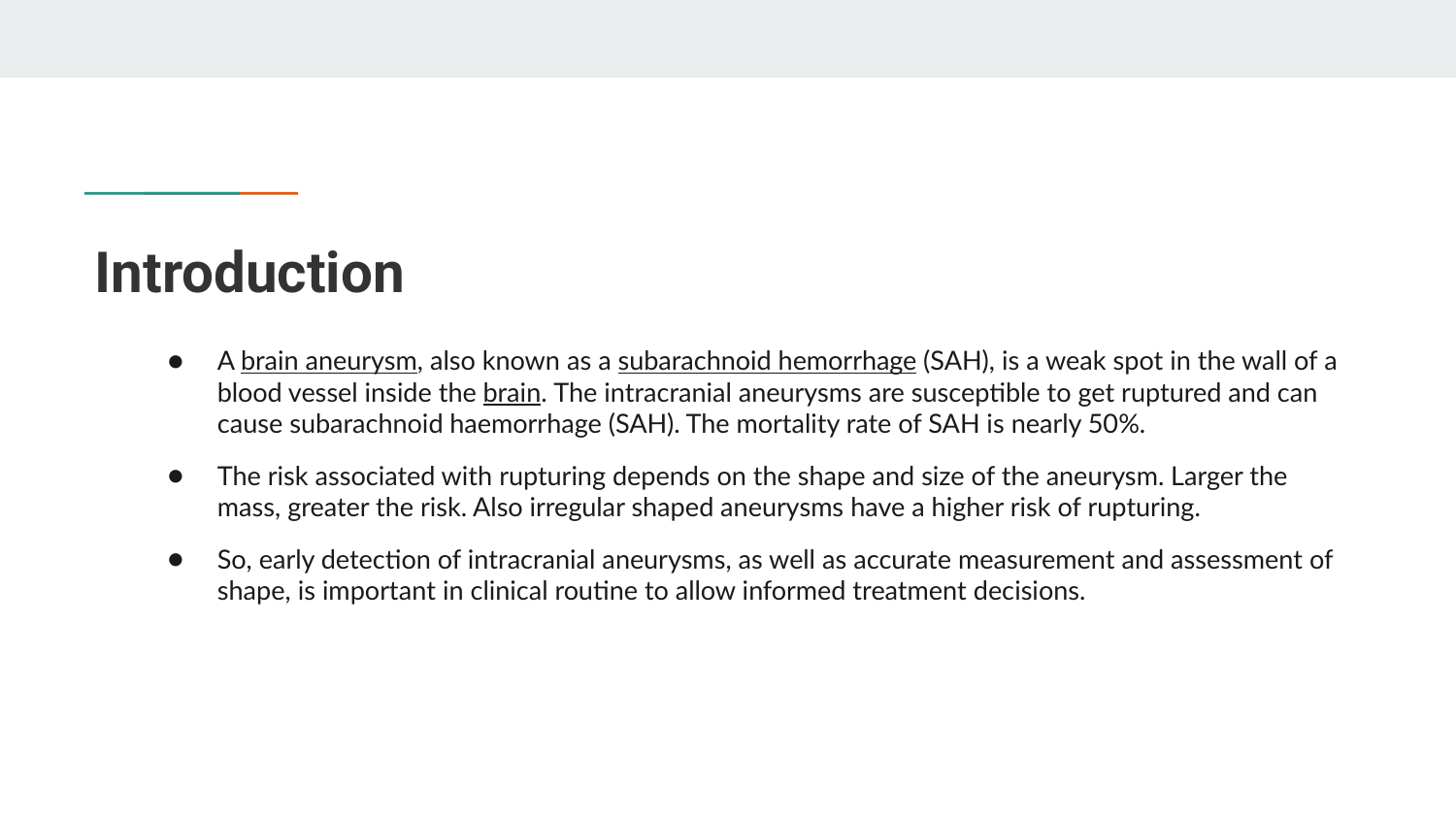

# Introduction
A brain aneurysm, also known as a subarachnoid hemorrhage (SAH), is a weak spot in the wall of a blood vessel inside the brain. The intracranial aneurysms are susceptible to get ruptured and can cause subarachnoid haemorrhage (SAH). The mortality rate of SAH is nearly 50%.
The risk associated with rupturing depends on the shape and size of the aneurysm. Larger the mass, greater the risk. Also irregular shaped aneurysms have a higher risk of rupturing.
So, early detection of intracranial aneurysms, as well as accurate measurement and assessment of shape, is important in clinical routine to allow informed treatment decisions.